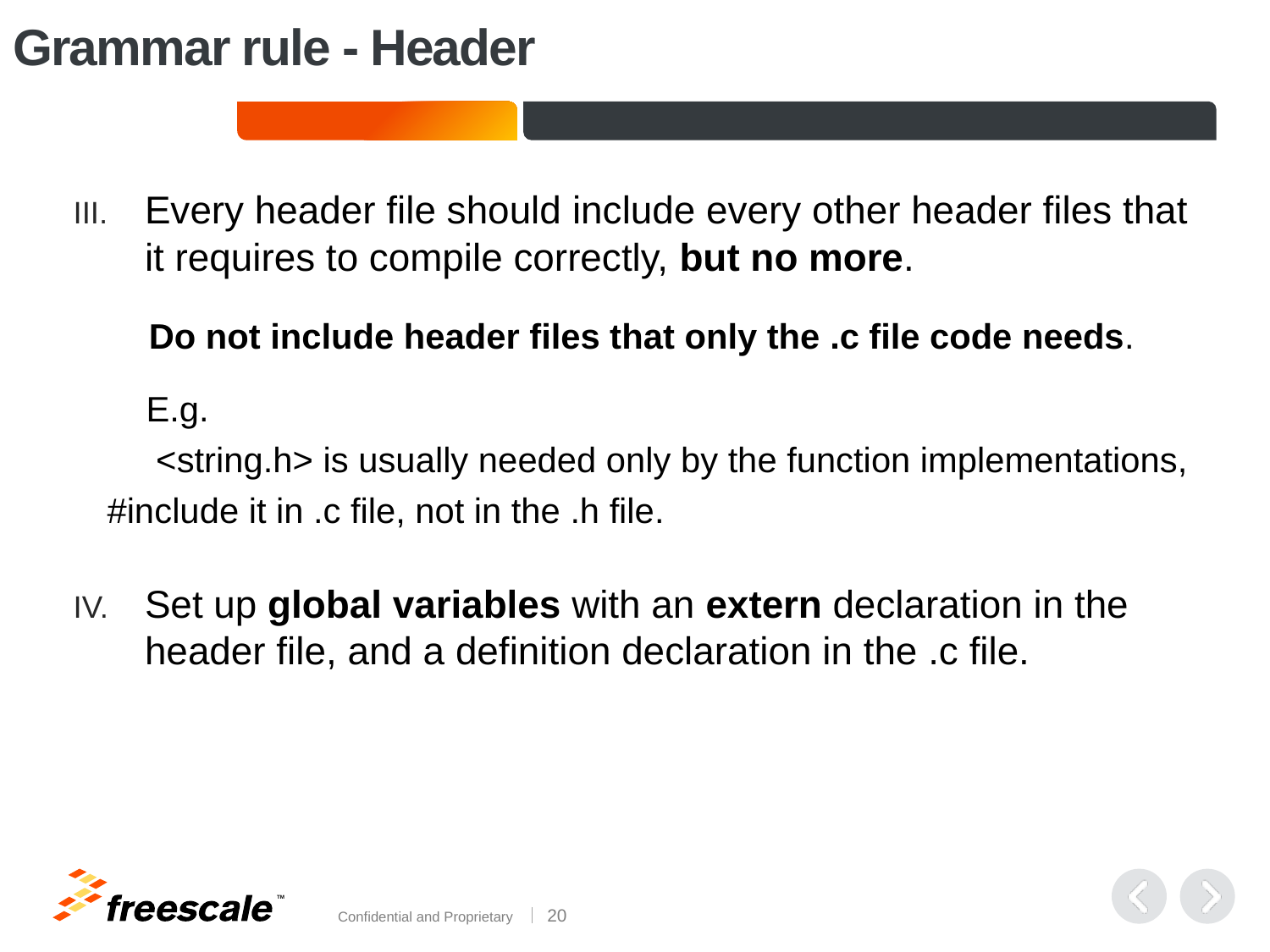

# Grammar rule - Header
Every header file should include every other header files that it requires to compile correctly, but no more.
       Do not include header files that only the .c file code needs.
     E.g.
      <string.h> is usually needed only by the function implementations,
 #include it in .c file, not in the .h file.

Set up global variables with an extern declaration in the header file, and a definition declaration in the .c file.